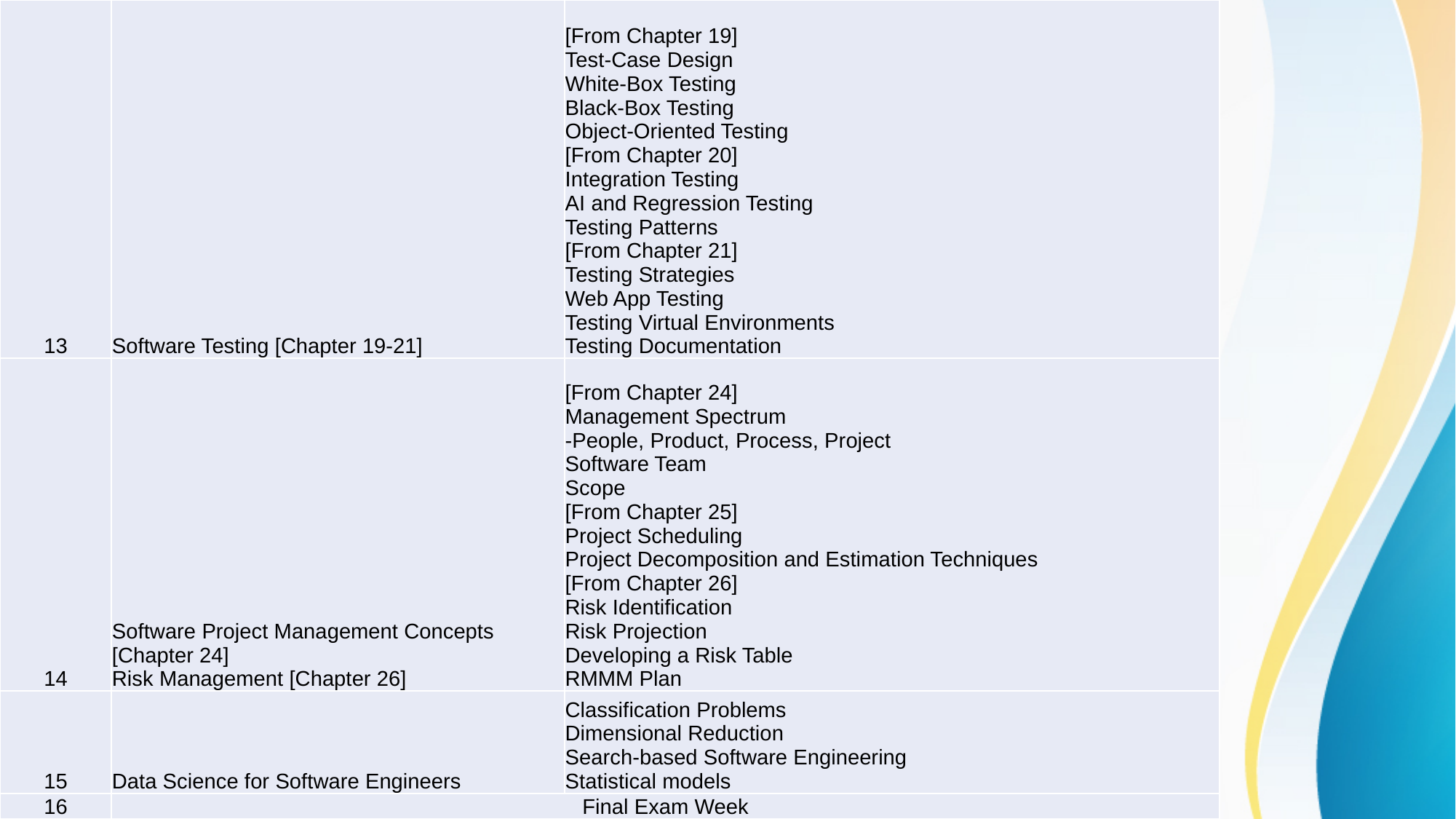

| 13 | Software Testing [Chapter 19-21] | [From Chapter 19] Test-Case Design White-Box Testing Black-Box Testing Object-Oriented Testing [From Chapter 20] Integration Testing AI and Regression Testing Testing Patterns [From Chapter 21] Testing Strategies Web App Testing Testing Virtual Environments Testing Documentation |
| --- | --- | --- |
| 14 | Software Project Management Concepts [Chapter 24] Risk Management [Chapter 26] | [From Chapter 24] Management Spectrum -People, Product, Process, Project Software Team Scope [From Chapter 25] Project Scheduling Project Decomposition and Estimation Techniques [From Chapter 26] Risk Identification Risk Projection Developing a Risk Table RMMM Plan |
| 15 | Data Science for Software Engineers | Classification Problems Dimensional Reduction Search-based Software Engineering Statistical models |
| 16 | Final Exam Week |  |
#